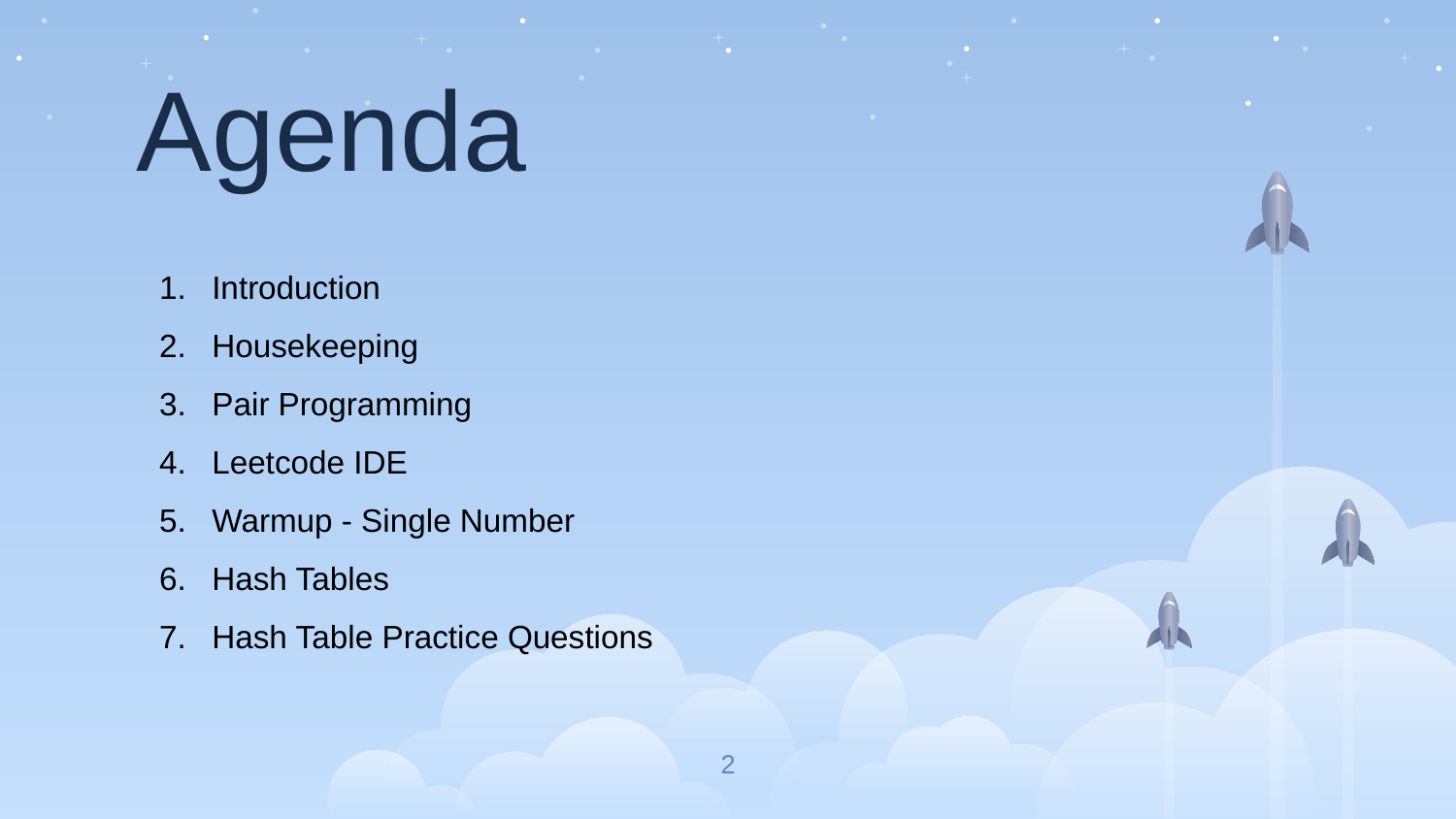

# Agenda
Introduction
Housekeeping
Pair Programming
Leetcode IDE
Warmup - Single Number
Hash Tables
Hash Table Practice Questions
2